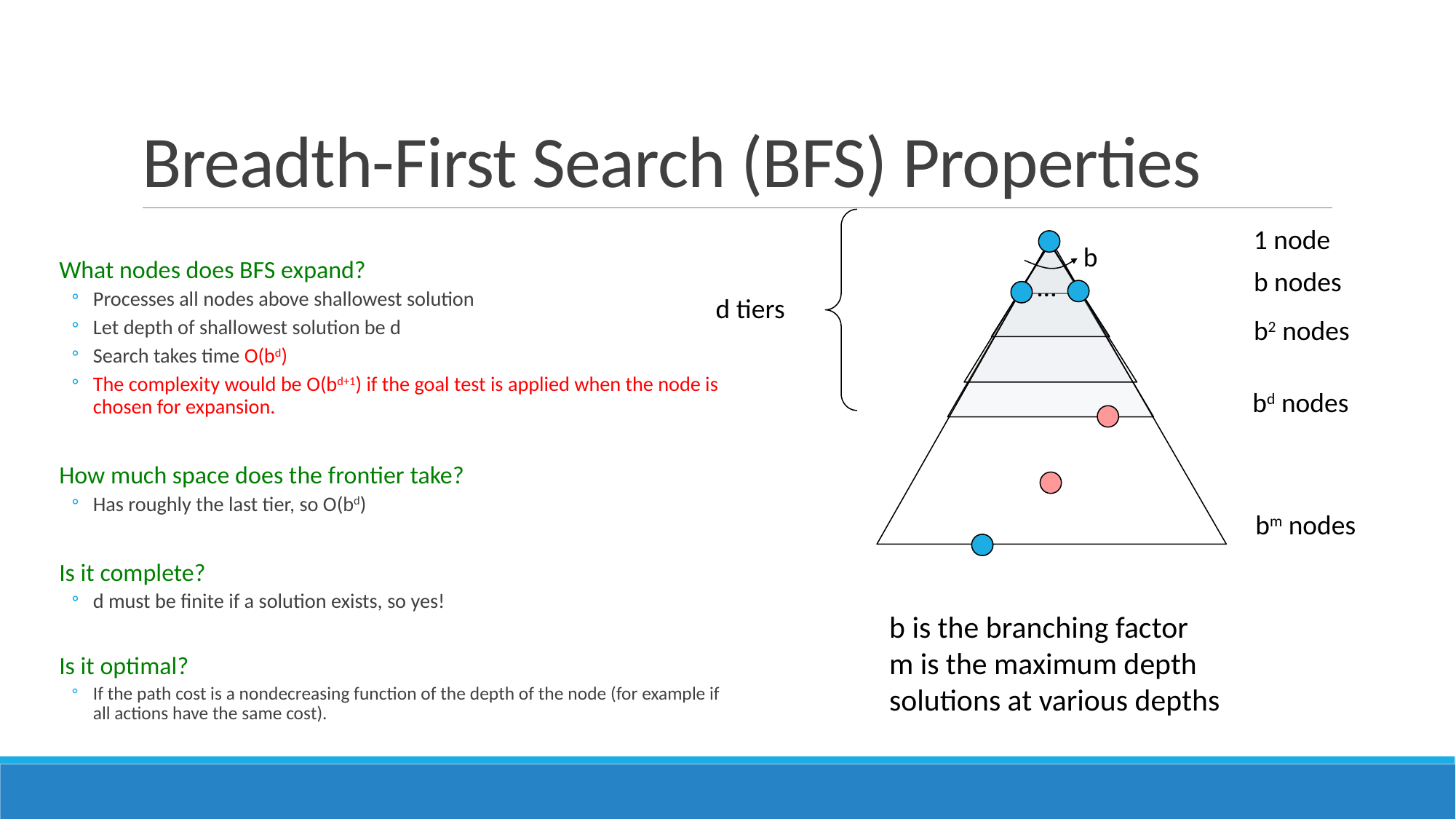

# Breadth-First Search (BFS) Properties

What nodes does BFS expand?
Processes all nodes above shallowest solution
Let depth of shallowest solution be d
Search takes time O(bd)
The complexity would be O(bd+1) if the goal test is applied when the node is chosen for expansion.

How much space does the frontier take?
Has roughly the last tier, so O(bd)

Is it complete?
d must be finite if a solution exists, so yes!

Is it optimal?
If the path cost is a nondecreasing function of the depth of the node (for example if all actions have the same cost).

1 node

b

b nodes
…

d tiers
b2 nodes
bd nodes

bm nodes

b is the branching factor
m is the maximum depth
solutions at various depths